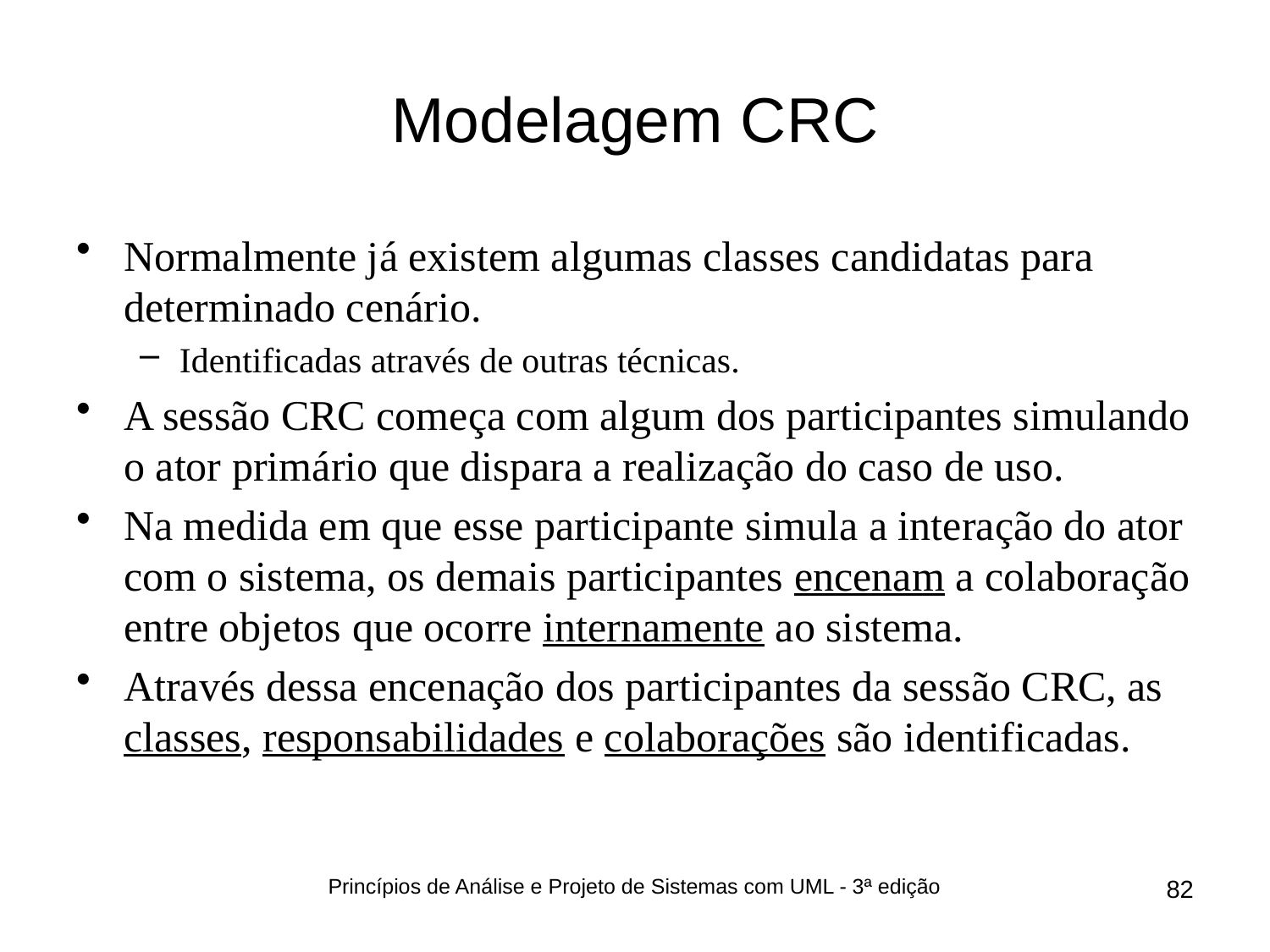

# Modelagem CRC
Normalmente já existem algumas classes candidatas para determinado cenário.
Identificadas através de outras técnicas.
A sessão CRC começa com algum dos participantes simulando o ator primário que dispara a realização do caso de uso.
Na medida em que esse participante simula a interação do ator com o sistema, os demais participantes encenam a colaboração entre objetos que ocorre internamente ao sistema.
Através dessa encenação dos participantes da sessão CRC, as classes, responsabilidades e colaborações são identificadas.
Princípios de Análise e Projeto de Sistemas com UML - 3ª edição
82